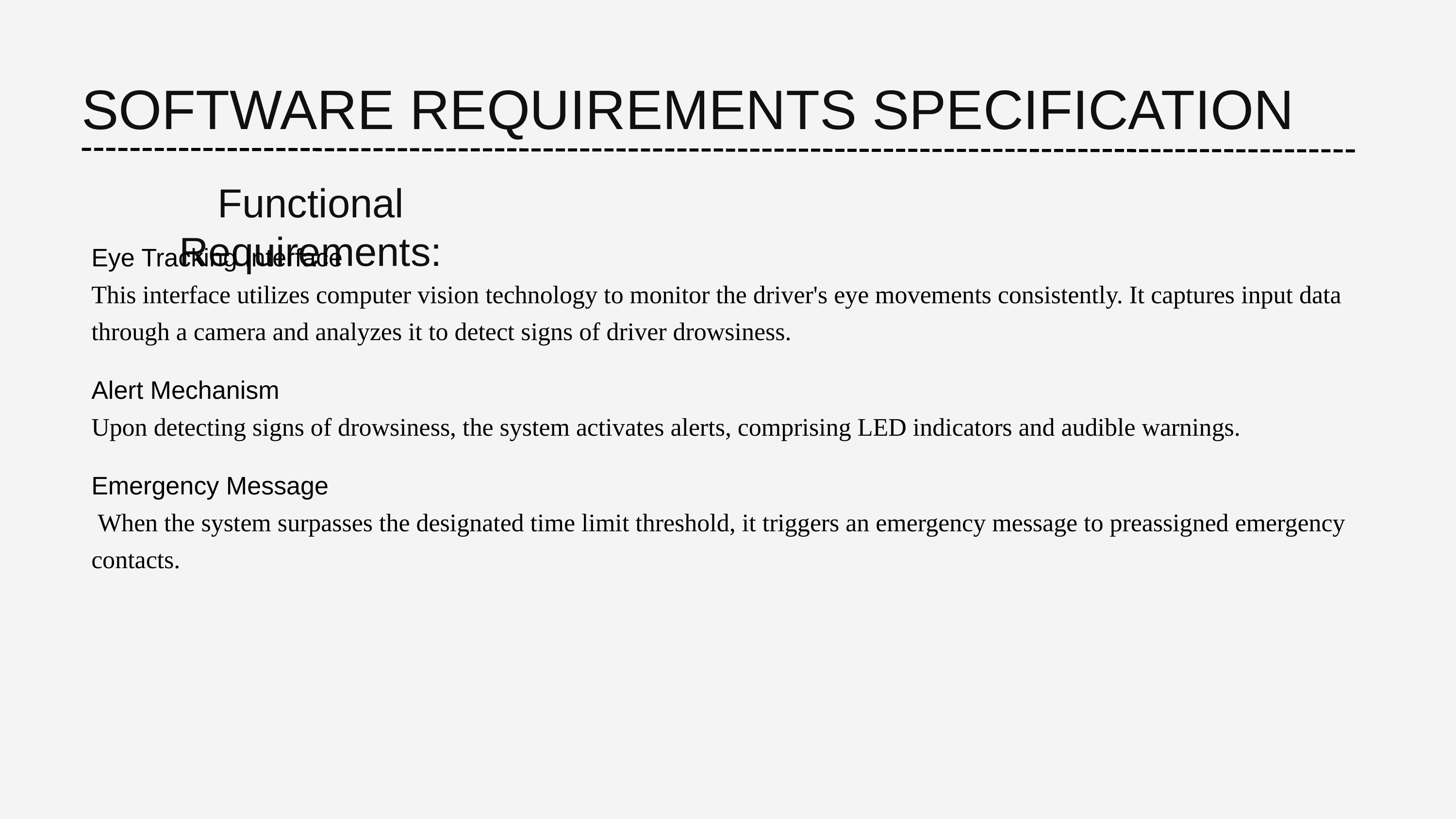

SOFTWARE REQUIREMENTS SPECIFICATION

Functional Requirements:
Eye Tracking Interface
This interface utilizes computer vision technology to monitor the driver's eye movements consistently. It captures input data through a camera and analyzes it to detect signs of driver drowsiness.
Alert Mechanism
Upon detecting signs of drowsiness, the system activates alerts, comprising LED indicators and audible warnings.
Emergency Message
 When the system surpasses the designated time limit threshold, it triggers an emergency message to preassigned emergency contacts.